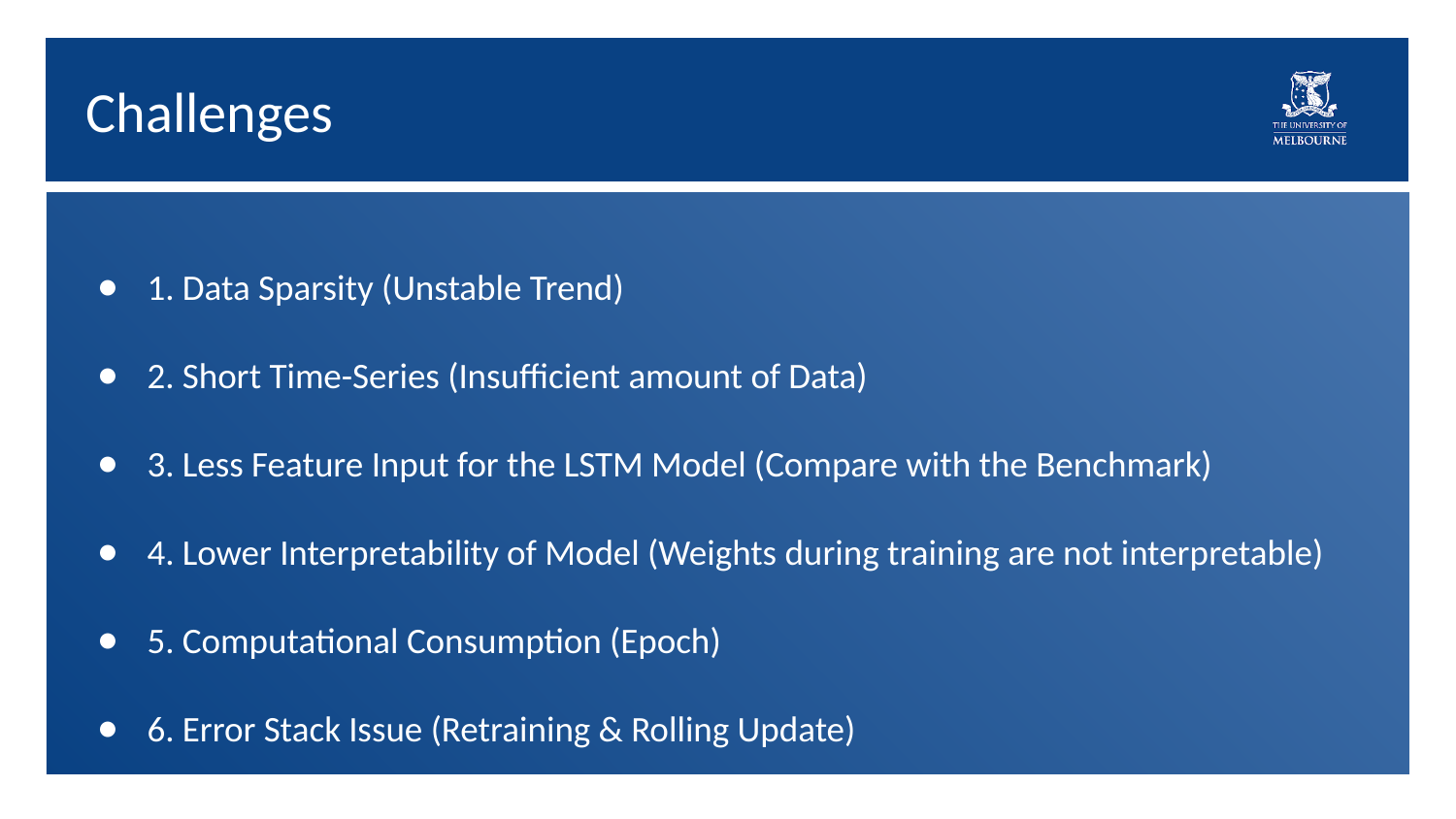

# Challenges
1. Data Sparsity (Unstable Trend)
2. Short Time-Series (Insufficient amount of Data)
3. Less Feature Input for the LSTM Model (Compare with the Benchmark)
4. Lower Interpretability of Model (Weights during training are not interpretable)
5. Computational Consumption (Epoch)
6. Error Stack Issue (Retraining & Rolling Update)
7. Input Structure (Format)